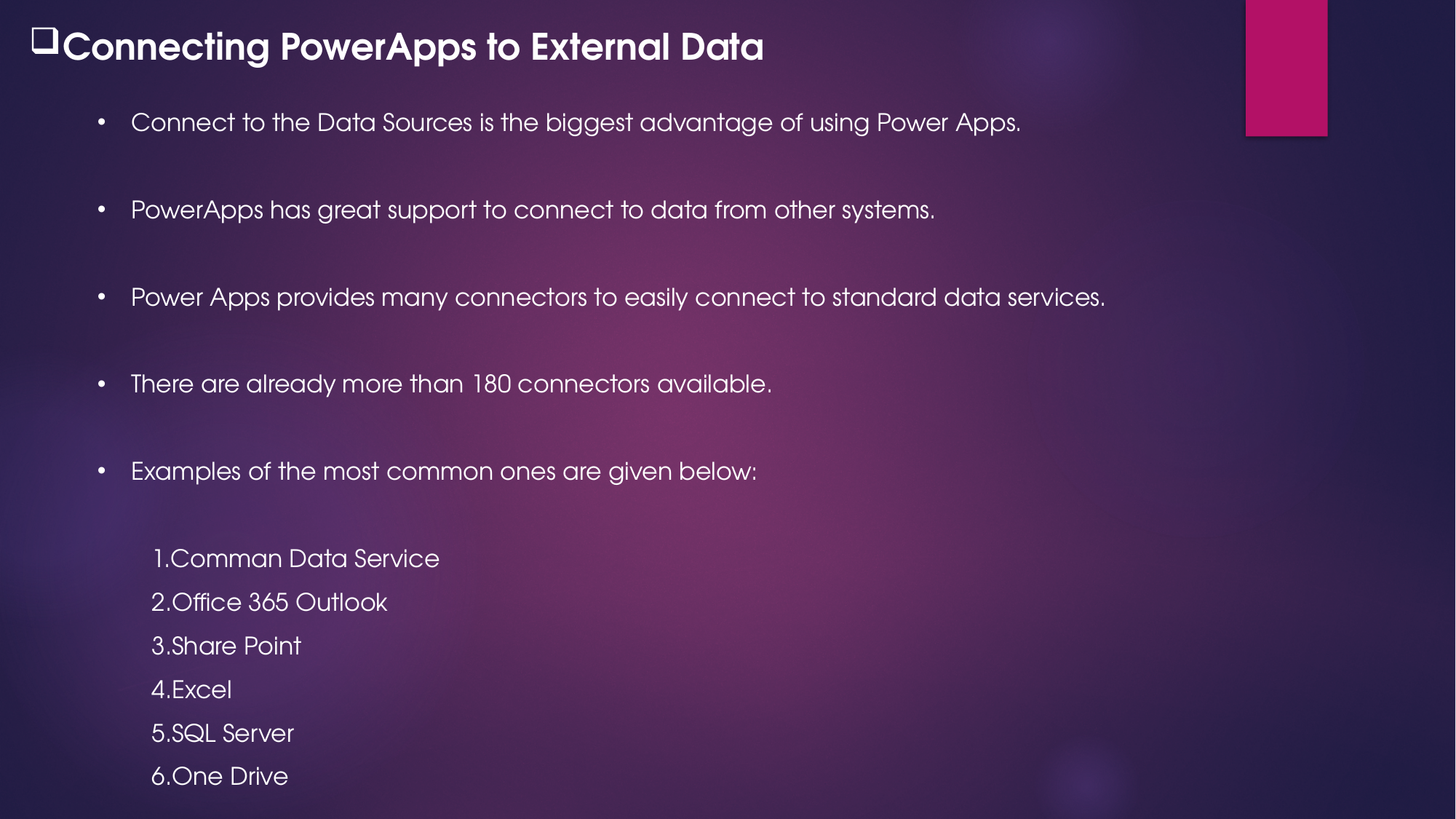

Connecting PowerApps to External Data
Connect to the Data Sources is the biggest advantage of using Power Apps.

PowerApps has great support to connect to data from other systems.

Power Apps provides many connectors to easily connect to standard data services.

There are already more than 180 connectors available.

Examples of the most common ones are given below:

1.Comman Data Service
2.Office 365 Outlook
3.Share Point
4.Excel
5.SQL Server
6.One Drive